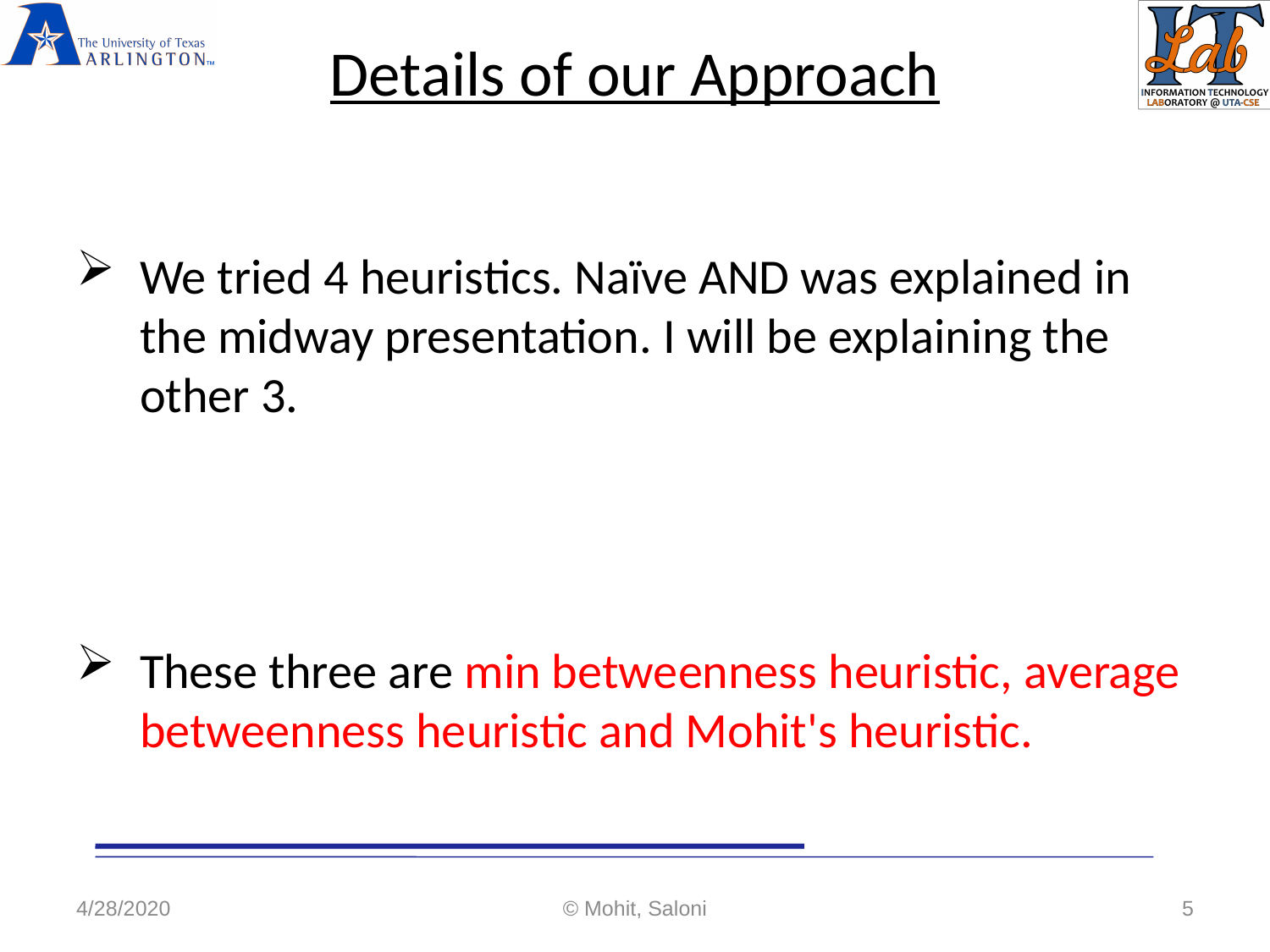

# Details of our Approach

We tried 4 heuristics. Naïve AND was explained in the midway presentation. I will be explaining the other 3.

These three are min betweenness heuristic, average betweenness heuristic and Mohit's heuristic.

4/28/2020
© Mohit, Saloni
5